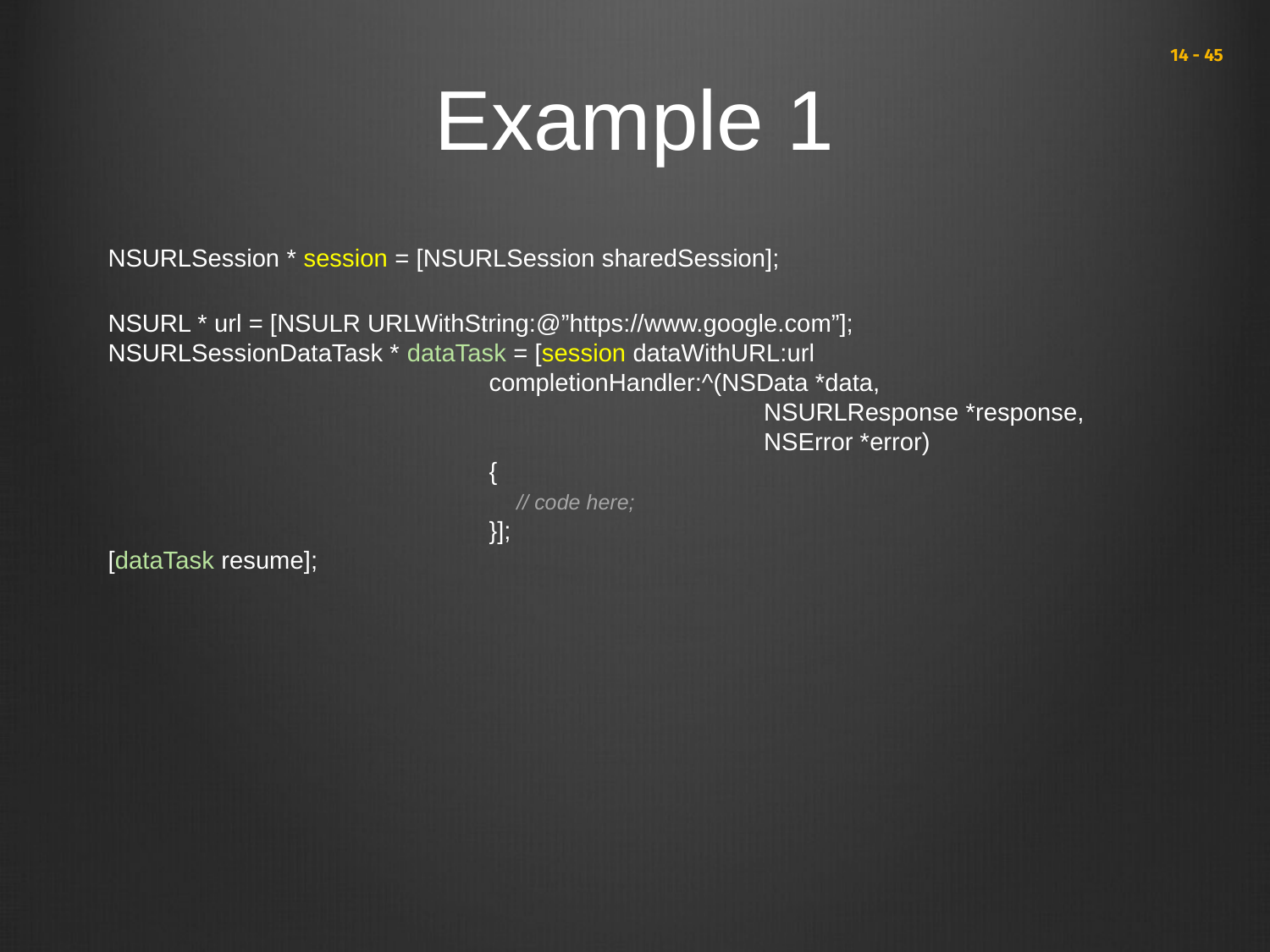

# Example 1
 14 - 45
NSURLSession * session = [NSURLSession sharedSession];
NSURL * url = [NSULR URLWithString:@”https://www.google.com”];
NSURLSessionDataTask * dataTask = [session dataWithURL:url
			completionHandler:^(NSData *data,
					   NSURLResponse *response,
					   NSError *error)
			{
			    // code here;
			}];
[dataTask resume];